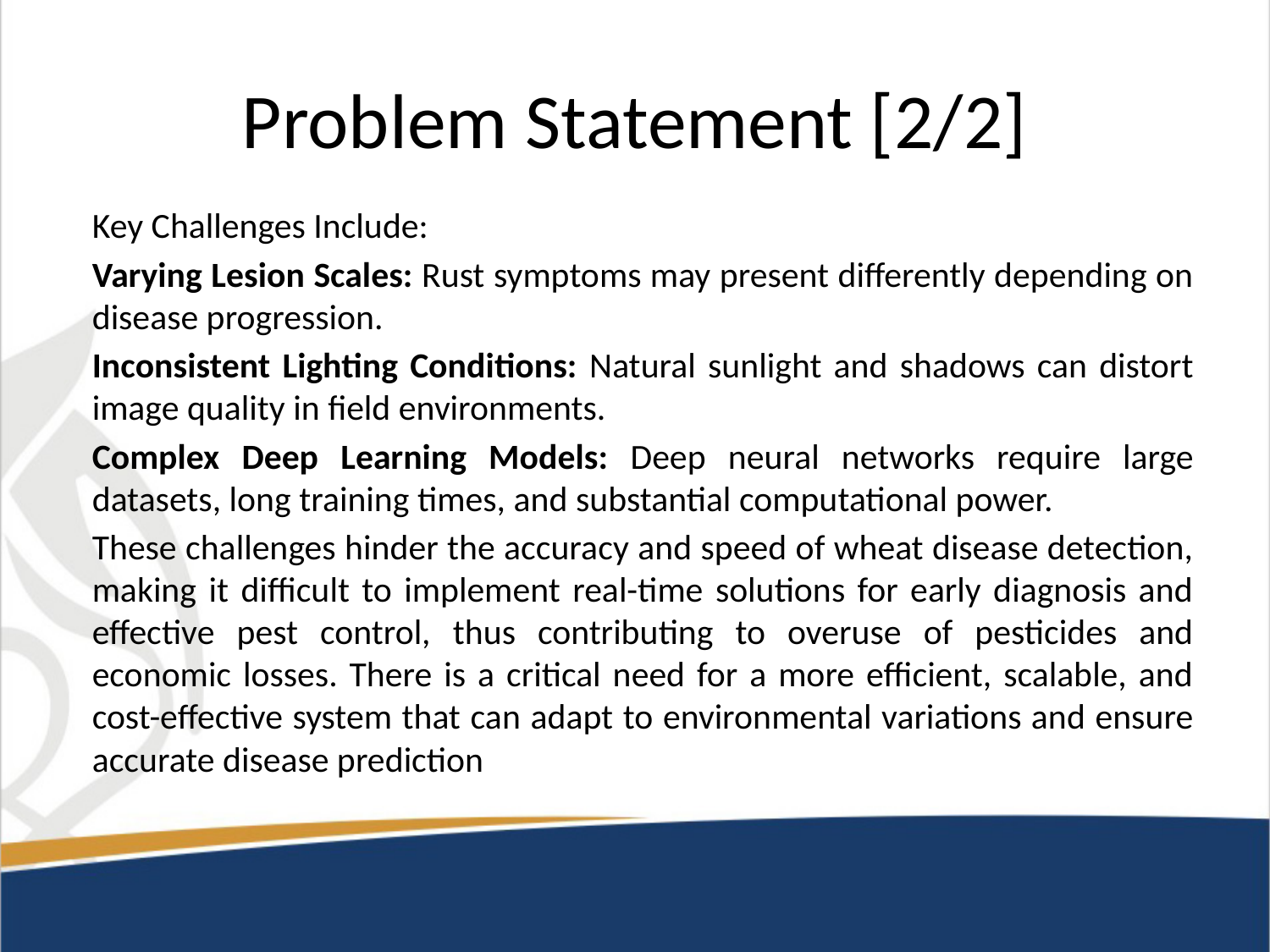

# Problem Statement [2/2]
Key Challenges Include:
Varying Lesion Scales: Rust symptoms may present differently depending on disease progression.
Inconsistent Lighting Conditions: Natural sunlight and shadows can distort image quality in field environments.
Complex Deep Learning Models: Deep neural networks require large datasets, long training times, and substantial computational power.
These challenges hinder the accuracy and speed of wheat disease detection, making it difficult to implement real-time solutions for early diagnosis and effective pest control, thus contributing to overuse of pesticides and economic losses. There is a critical need for a more efficient, scalable, and cost-effective system that can adapt to environmental variations and ensure accurate disease prediction